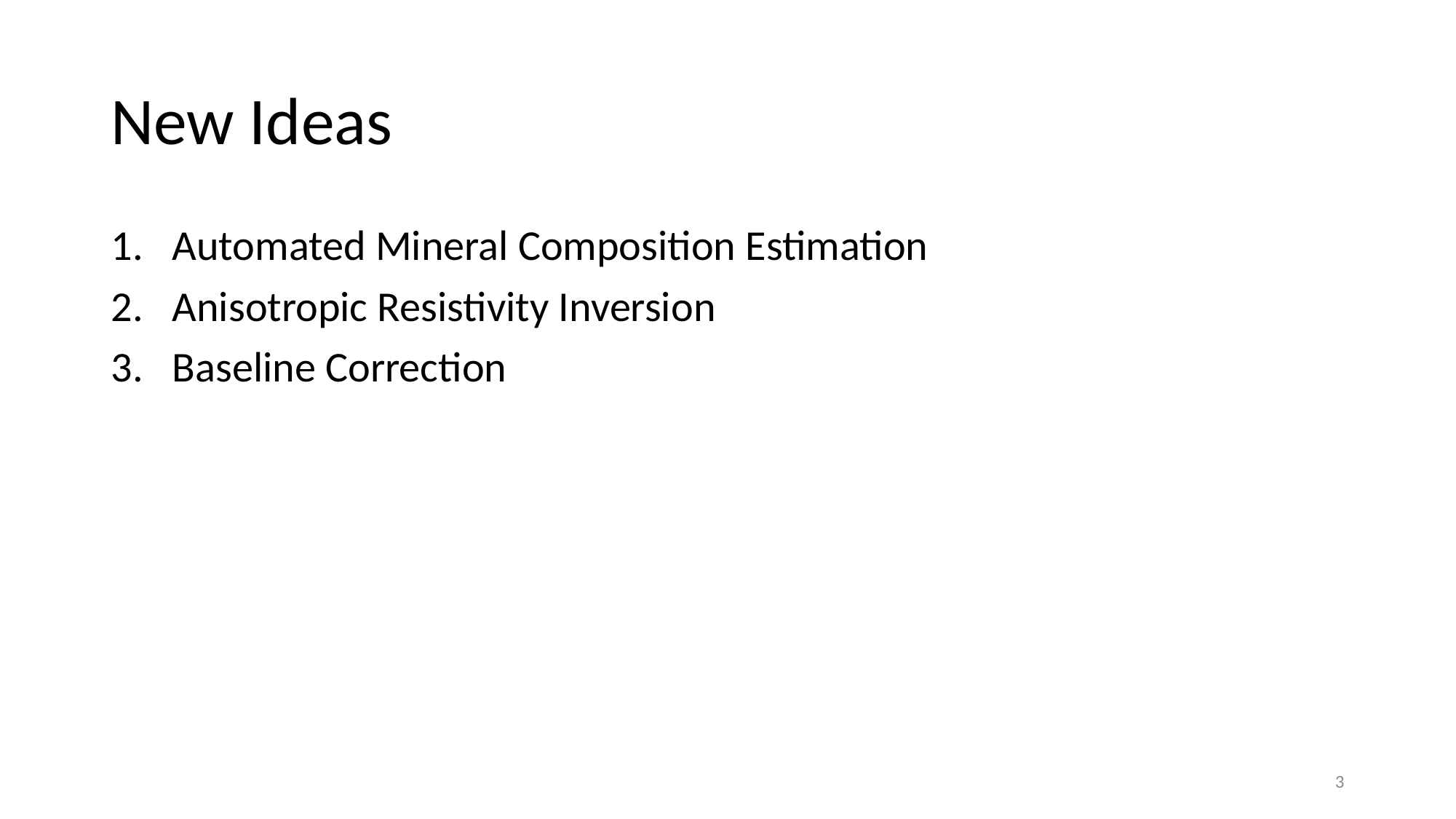

# New Ideas
Automated Mineral Composition Estimation
Anisotropic Resistivity Inversion
Baseline Correction
3